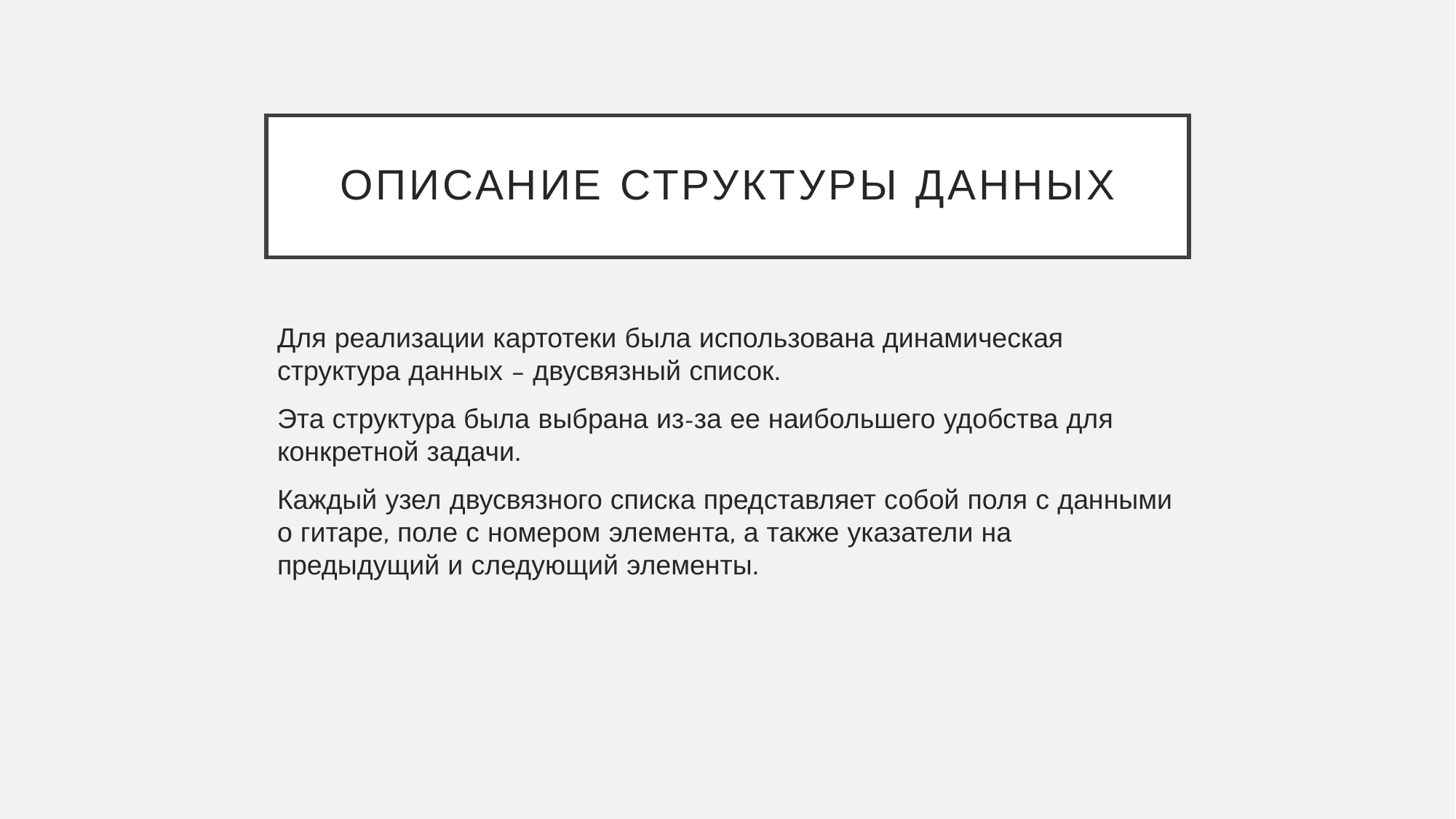

# Описание структуры данных
Для реализации картотеки была использована динамическая структура данных – двусвязный список.
Эта структура была выбрана из-за ее наибольшего удобства для конкретной задачи.
Каждый узел двусвязного списка представляет собой поля с данными о гитаре, поле с номером элемента, а также указатели на предыдущий и следующий элементы.